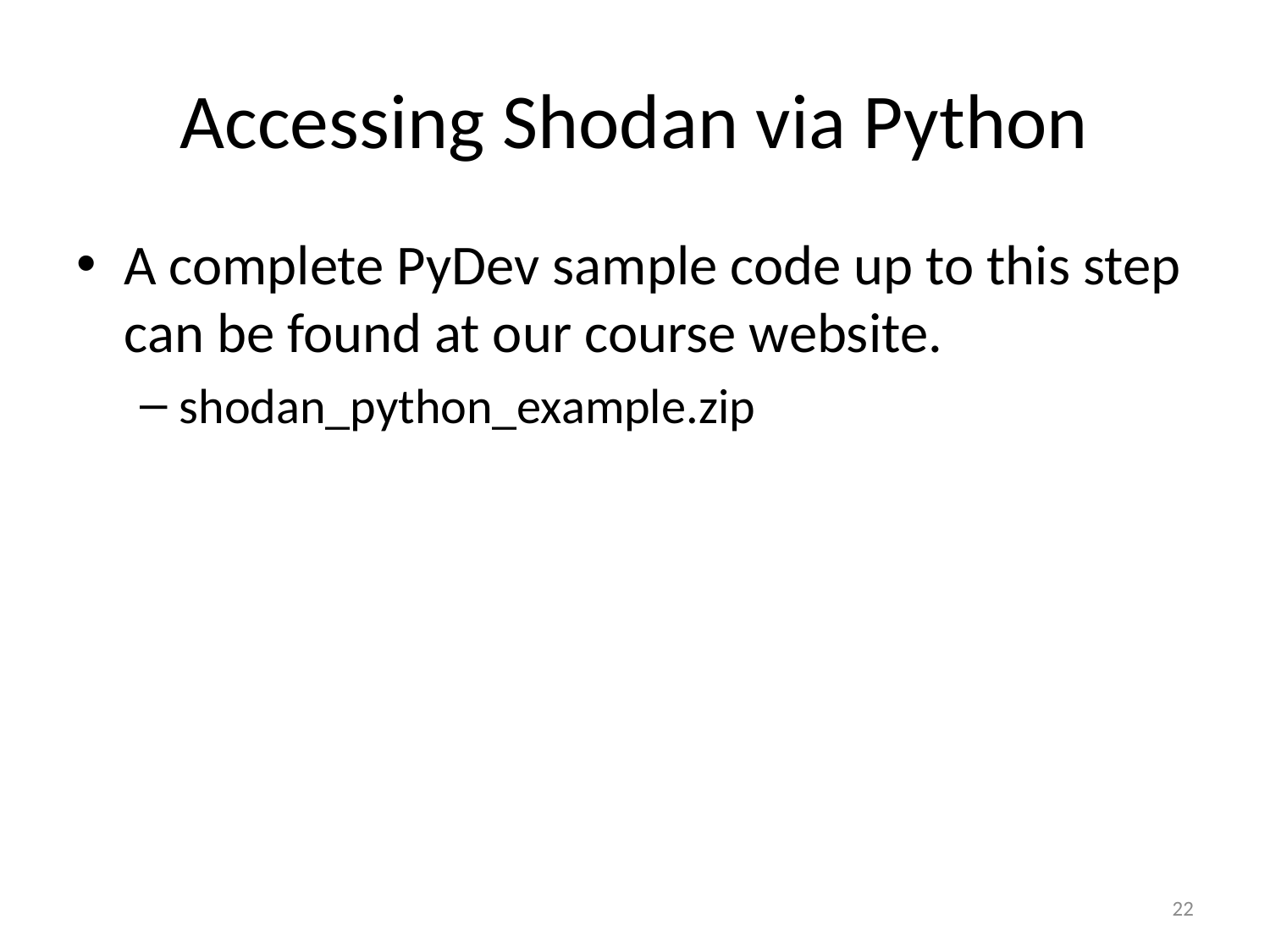

# Accessing Shodan via Python
A complete PyDev sample code up to this step can be found at our course website.
shodan_python_example.zip
22